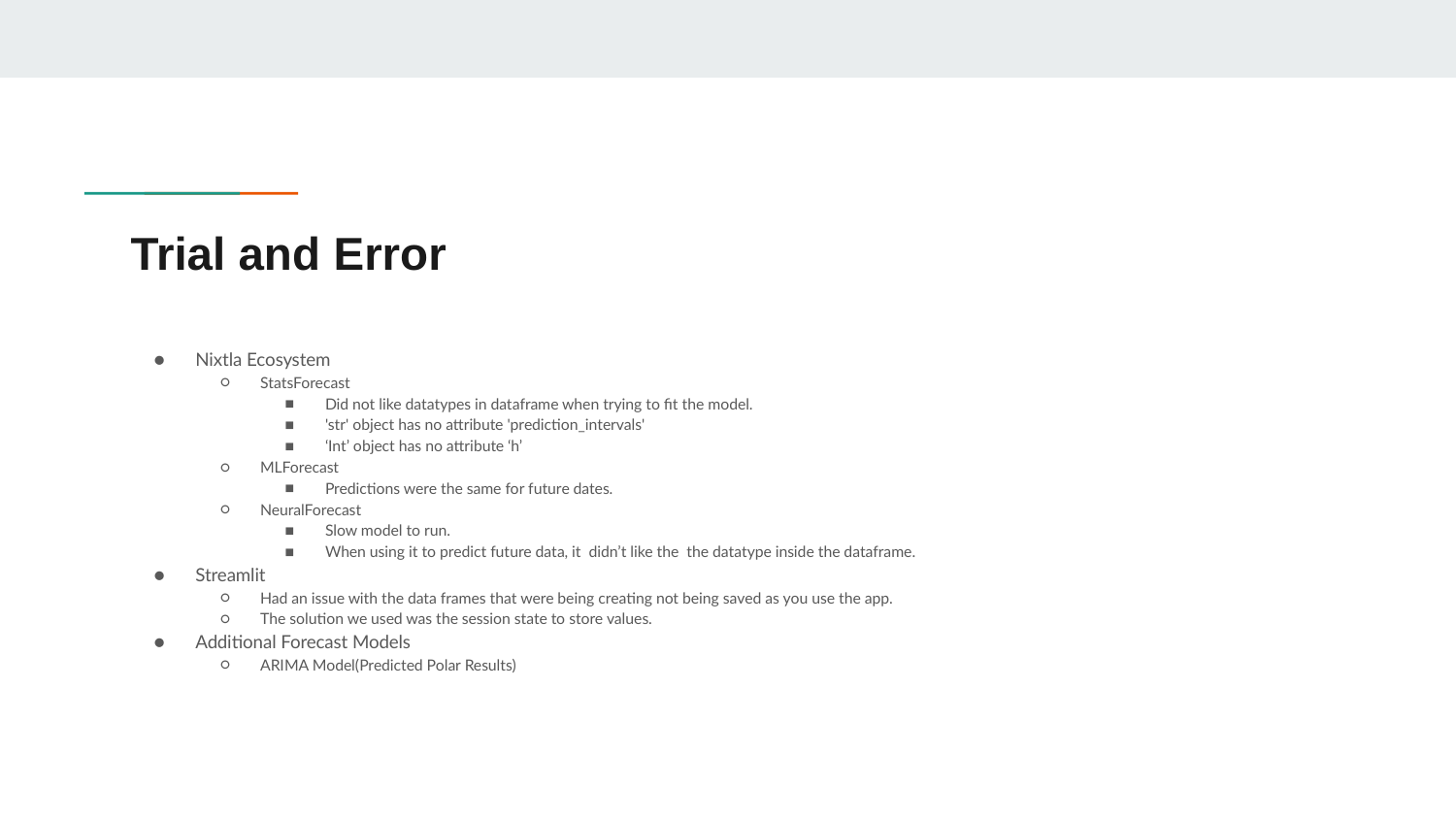

# Trial and Error
Nixtla Ecosystem
StatsForecast
Did not like datatypes in dataframe when trying to fit the model.
'str' object has no attribute 'prediction_intervals'
‘Int’ object has no attribute ‘h’
MLForecast
Predictions were the same for future dates.
NeuralForecast
Slow model to run.
When using it to predict future data, it  didn’t like the  the datatype inside the dataframe.
Streamlit
Had an issue with the data frames that were being creating not being saved as you use the app.
The solution we used was the session state to store values.
Additional Forecast Models
ARIMA Model(Predicted Polar Results)